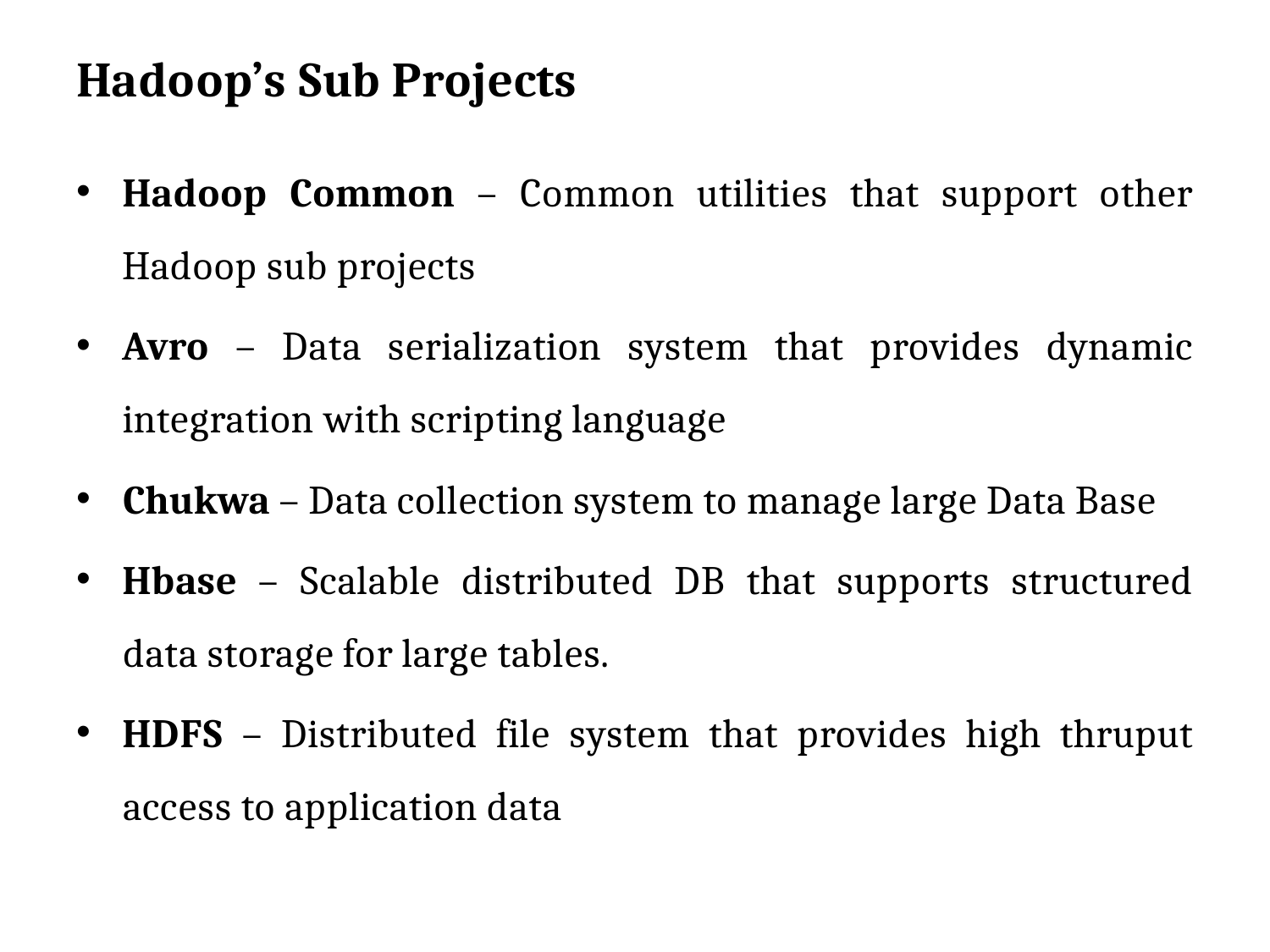

# Hadoop’s Sub Projects
Hadoop Common – Common utilities that support other Hadoop sub projects
Avro – Data serialization system that provides dynamic integration with scripting language
Chukwa – Data collection system to manage large Data Base
Hbase – Scalable distributed DB that supports structured data storage for large tables.
HDFS – Distributed file system that provides high thruput access to application data